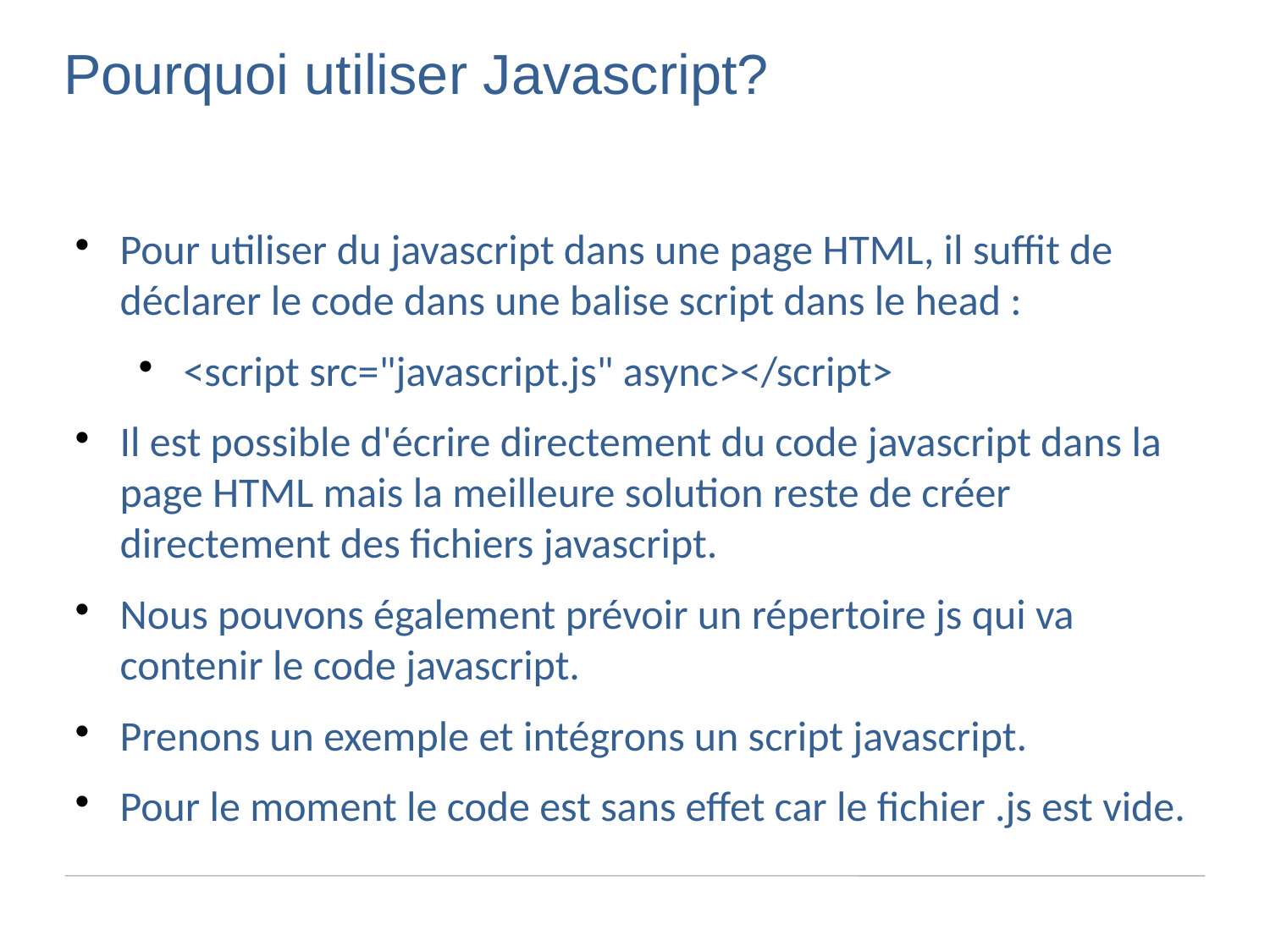

Pourquoi utiliser Javascript?
Pour utiliser du javascript dans une page HTML, il suffit de déclarer le code dans une balise script dans le head :
<script src="javascript.js" async></script>
Il est possible d'écrire directement du code javascript dans la page HTML mais la meilleure solution reste de créer directement des fichiers javascript.
Nous pouvons également prévoir un répertoire js qui va contenir le code javascript.
Prenons un exemple et intégrons un script javascript.
Pour le moment le code est sans effet car le fichier .js est vide.